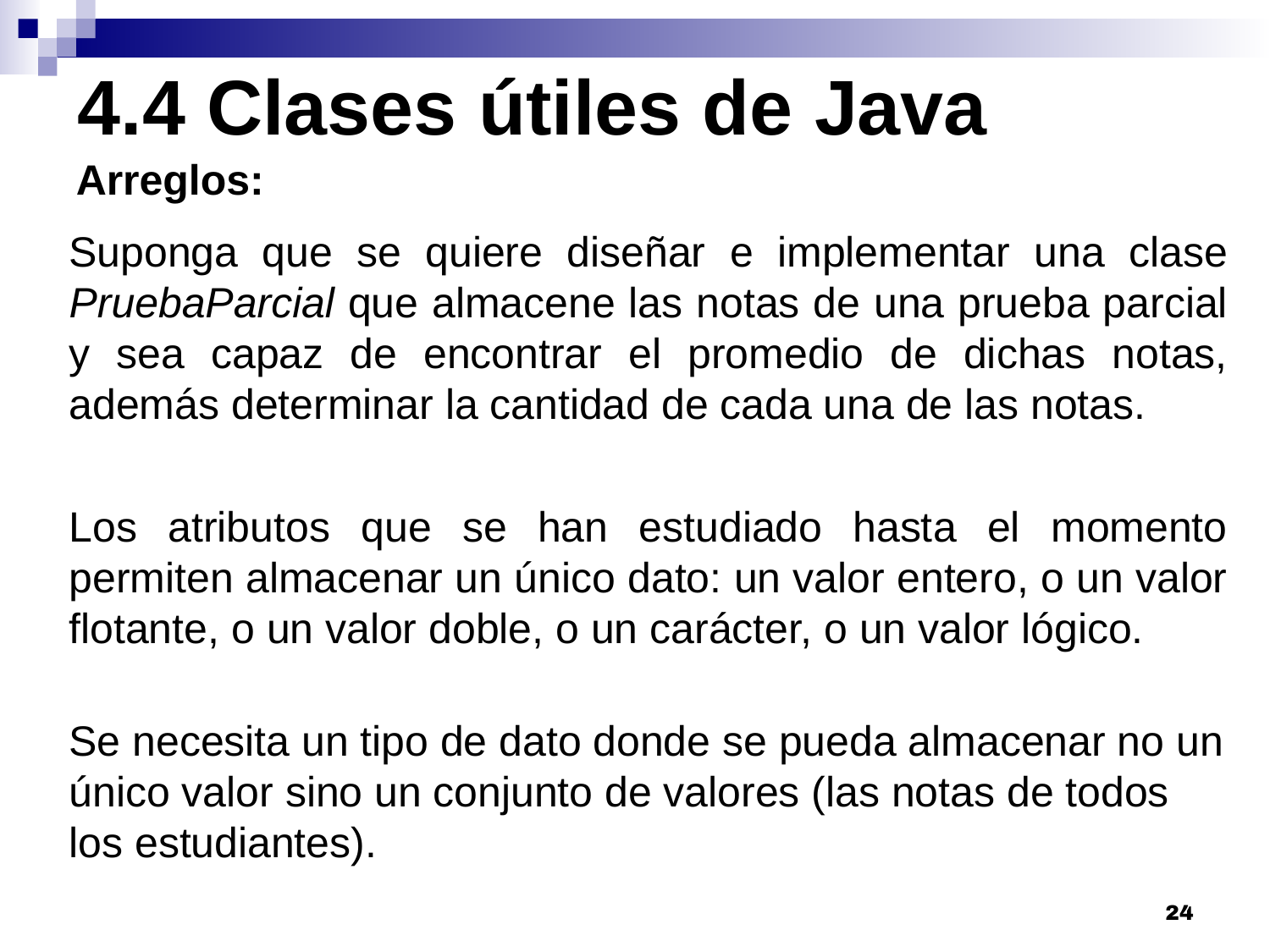

4.4 Clases útiles de Java
Arreglos:
Suponga que se quiere diseñar e implementar una clase PruebaParcial que almacene las notas de una prueba parcial y sea capaz de encontrar el promedio de dichas notas, además determinar la cantidad de cada una de las notas.

Los atributos que se han estudiado hasta el momento permiten almacenar un único dato: un valor entero, o un valor flotante, o un valor doble, o un carácter, o un valor lógico.

Se necesita un tipo de dato donde se pueda almacenar no un único valor sino un conjunto de valores (las notas de todos los estudiantes).
24